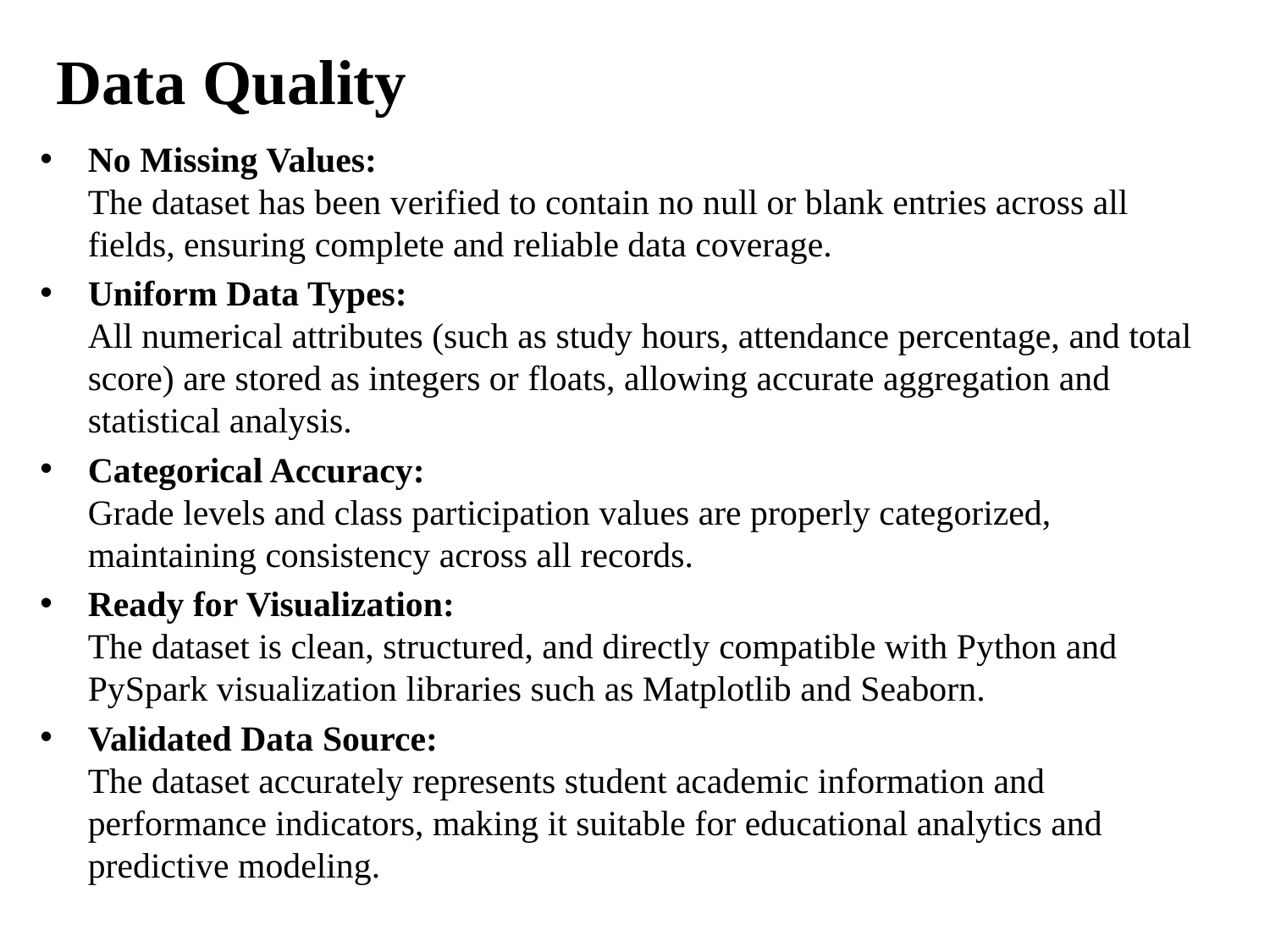

# Data Quality
No Missing Values:
The dataset has been verified to contain no null or blank entries across all fields, ensuring complete and reliable data coverage.
Uniform Data Types:
All numerical attributes (such as study hours, attendance percentage, and total score) are stored as integers or floats, allowing accurate aggregation and statistical analysis.
Categorical Accuracy:
Grade levels and class participation values are properly categorized, maintaining consistency across all records.
Ready for Visualization:
The dataset is clean, structured, and directly compatible with Python and PySpark visualization libraries such as Matplotlib and Seaborn.
Validated Data Source:
The dataset accurately represents student academic information and performance indicators, making it suitable for educational analytics and predictive modeling.